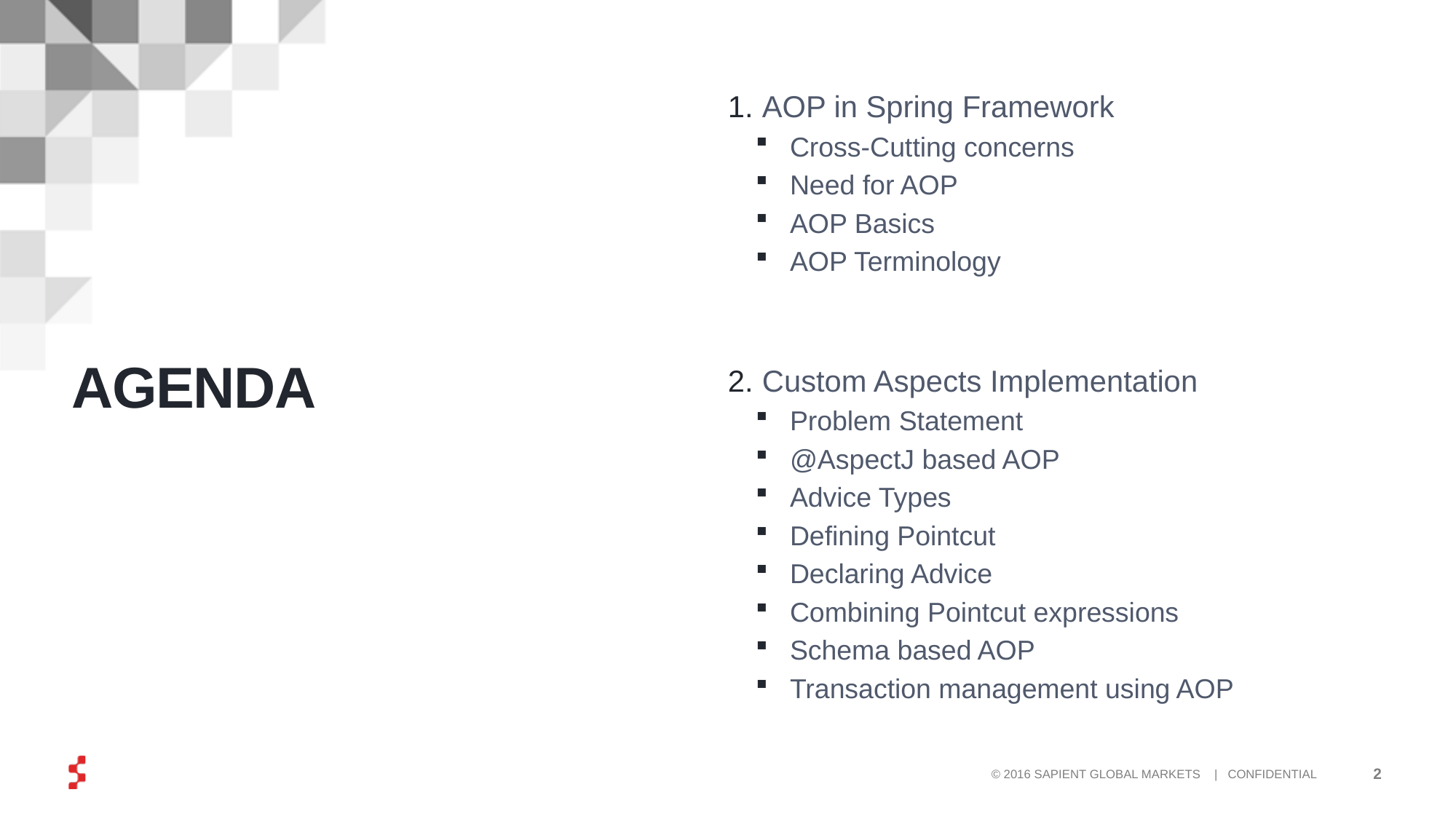

AOP in Spring Framework
Cross-Cutting concerns
Need for AOP
AOP Basics
AOP Terminology

Custom Aspects Implementation
Problem Statement
@AspectJ based AOP
Advice Types
Defining Pointcut
Declaring Advice
Combining Pointcut expressions
Schema based AOP
Transaction management using AOP